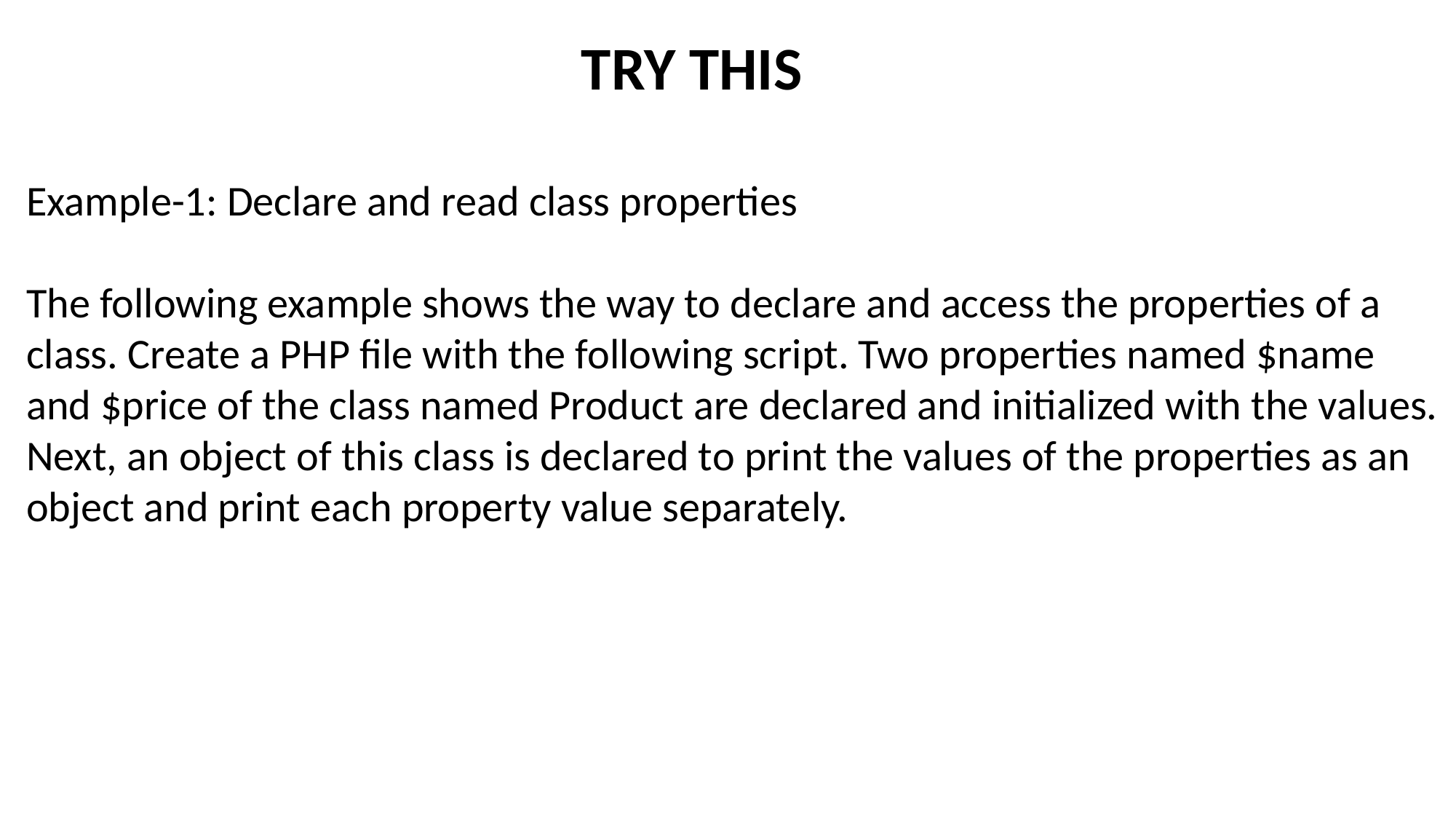

TRY THIS
Example-1: Declare and read class properties

The following example shows the way to declare and access the properties of a class. Create a PHP file with the following script. Two properties named $name and $price of the class named Product are declared and initialized with the values. Next, an object of this class is declared to print the values of the properties as an object and print each property value separately.